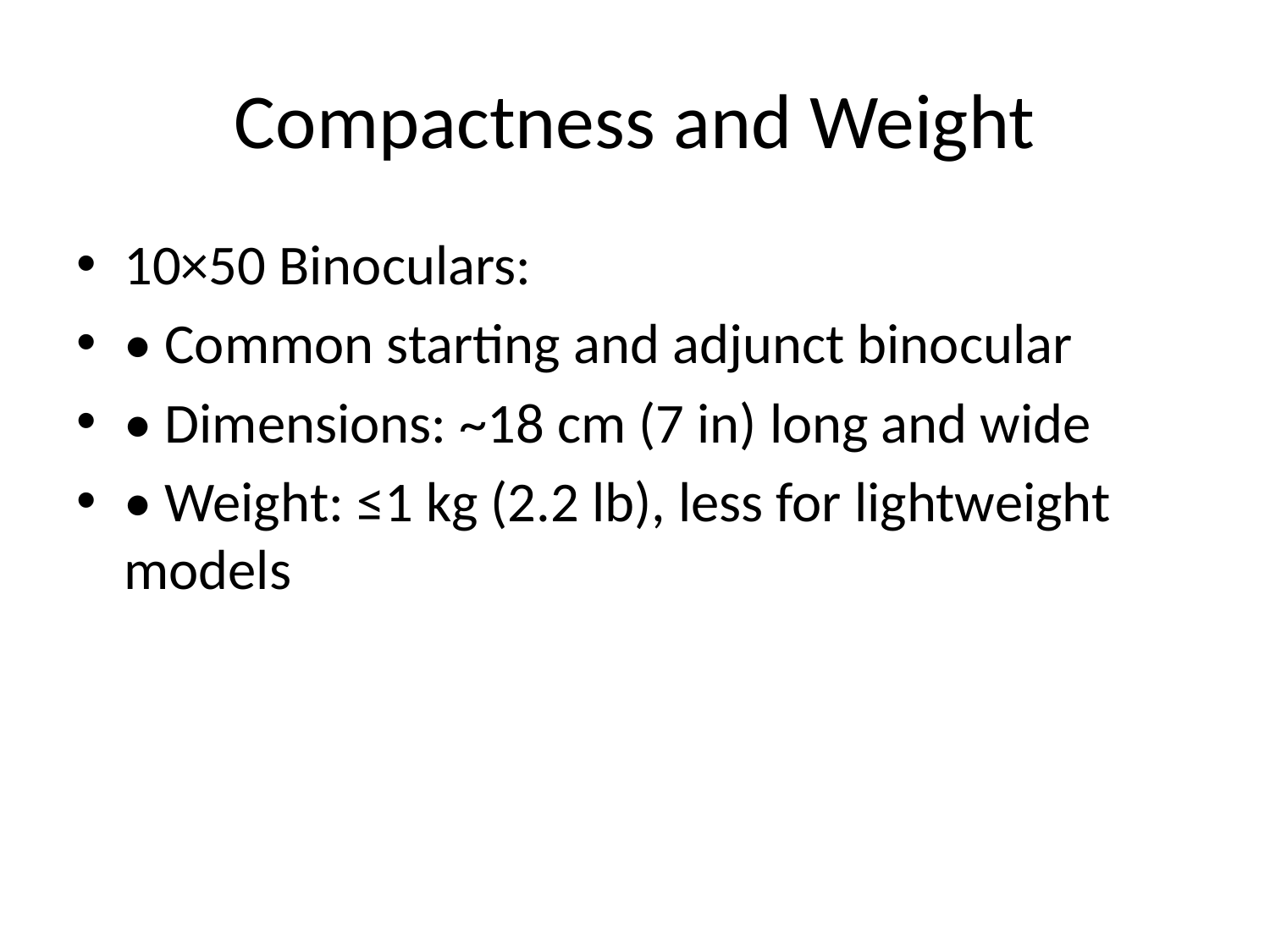

# Compactness and Weight
10×50 Binoculars:
• Common starting and adjunct binocular
• Dimensions: ~18 cm (7 in) long and wide
• Weight: ≤1 kg (2.2 lb), less for lightweight models